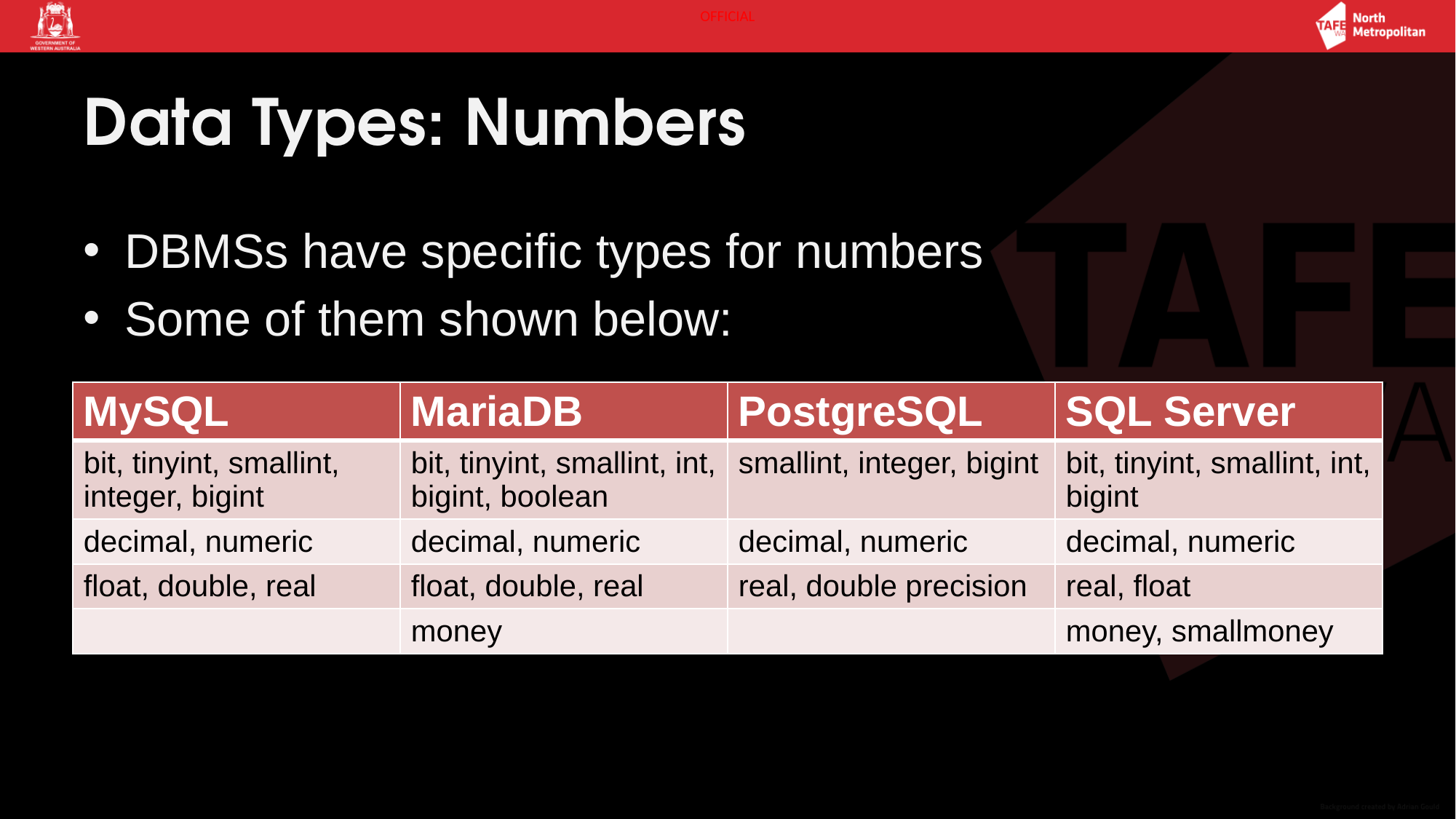

# Data Types: Numbers
DBMSs have specific types for numbers
Some of them shown below:
| MySQL | MariaDB | PostgreSQL | SQL Server |
| --- | --- | --- | --- |
| bit, tinyint, smallint, integer, bigint | bit, tinyint, smallint, int, bigint, boolean | smallint, integer, bigint | bit, tinyint, smallint, int, bigint |
| decimal, numeric | decimal, numeric | decimal, numeric | decimal, numeric |
| float, double, real | float, double, real | real, double precision | real, float |
|  | money |  | money, smallmoney |